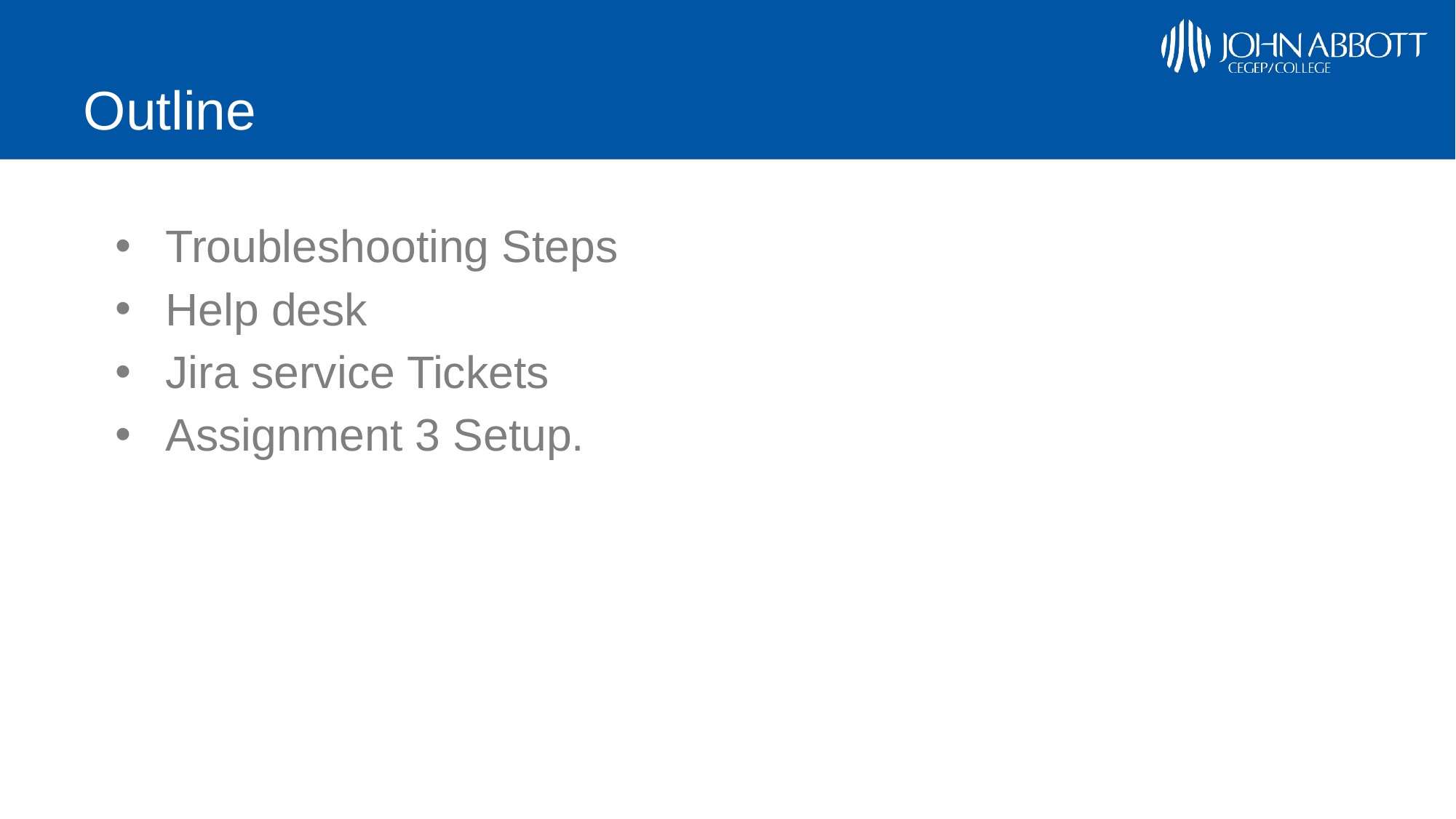

# Outline
Troubleshooting Steps
Help desk
Jira service Tickets
Assignment 3 Setup.